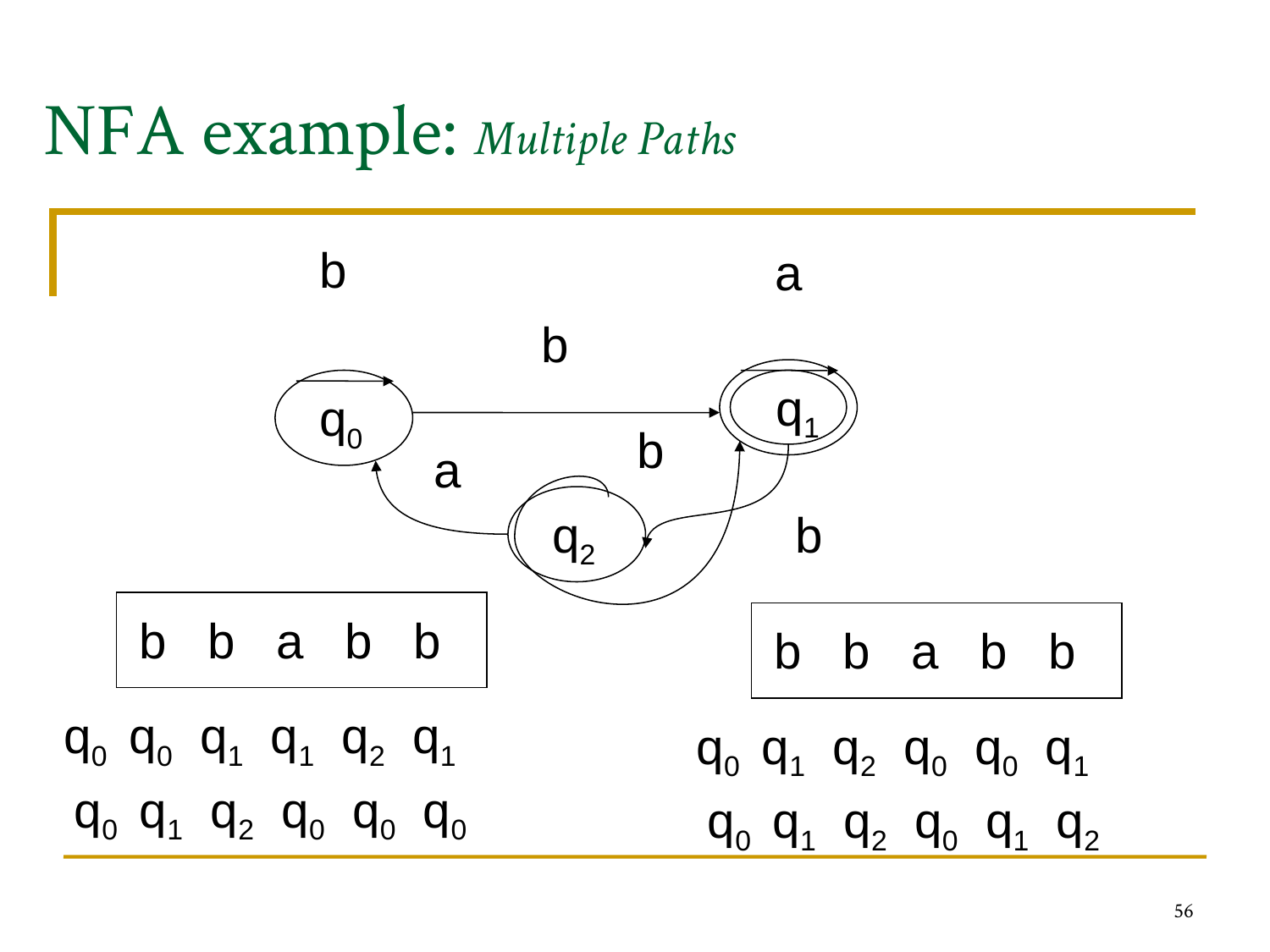

# NFA example: Multiple Paths
b
b

q1
q0

b
a

q2
b
a

b   b   a   b   b

b   b   a   b   b
q0  q0  q1  q1  q2  q1
q0  q1  q2  q0  q0  q1
q0  q1  q2  q0  q0  q0
q0  q1  q2  q0  q1  q2
56